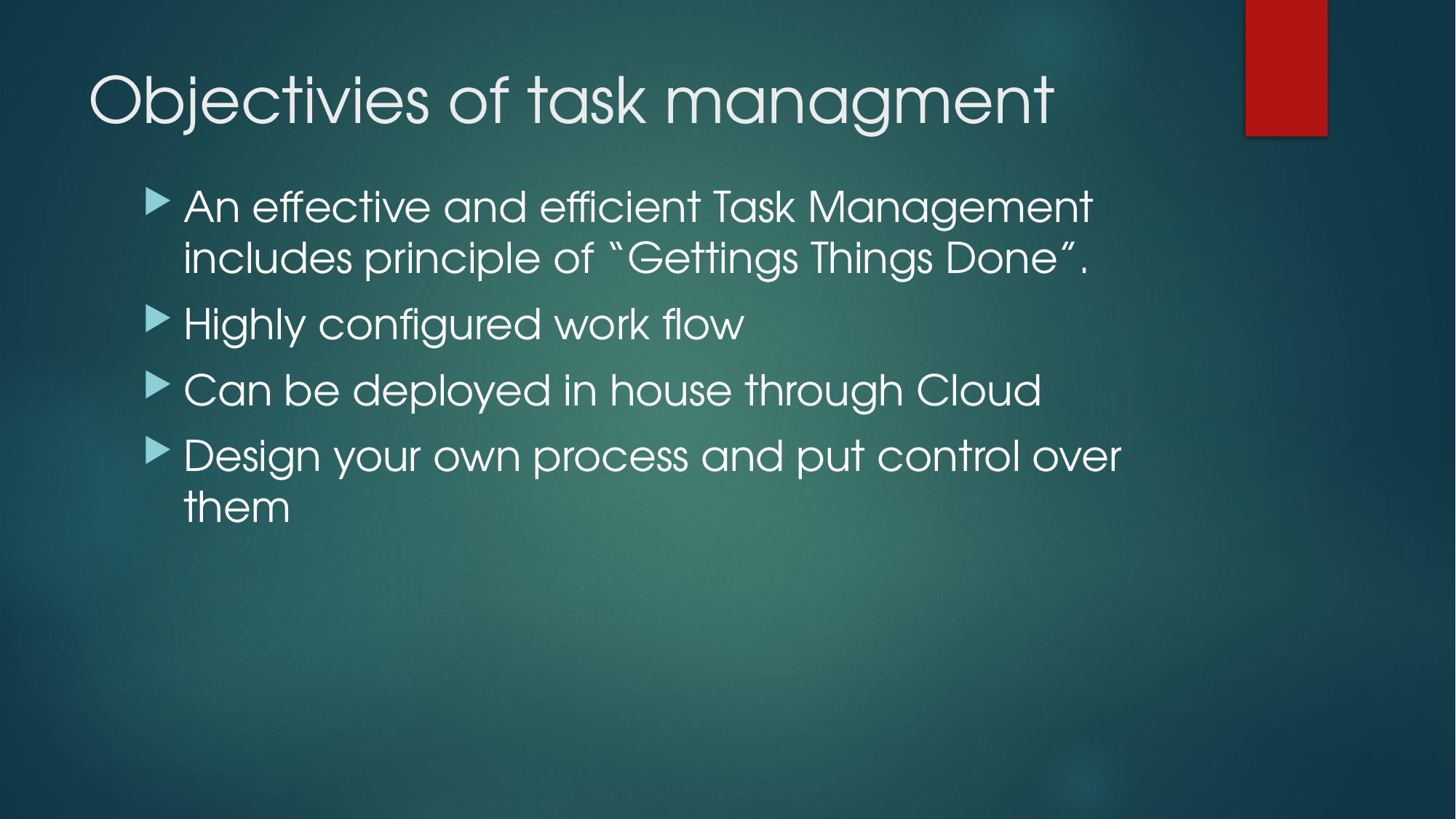

# Objectivies of task managment
An effective and efficient Task Management includes principle of “Gettings Things Done”.
Highly configured work flow
Can be deployed in house through Cloud
Design your own process and put control over them